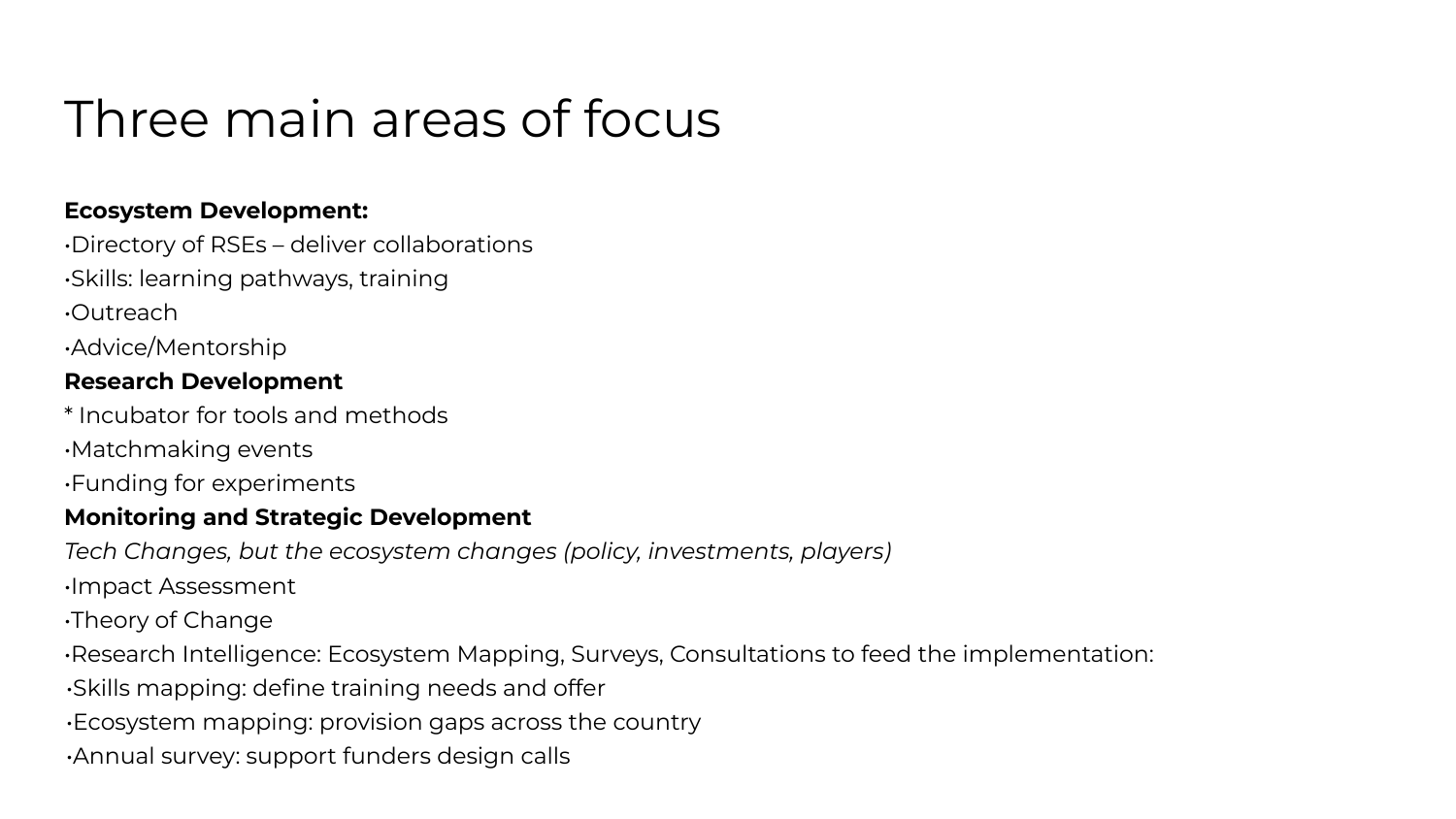

# Three main areas of focus
Ecosystem Development:
•Directory of RSEs – deliver collaborations
•Skills: learning pathways, training
•Outreach
•Advice/Mentorship
Research Development
* Incubator for tools and methods
•Matchmaking events
•Funding for experiments
Monitoring and Strategic Development
Tech Changes, but the ecosystem changes (policy, investments, players)
•Impact Assessment
•Theory of Change
•Research Intelligence: Ecosystem Mapping, Surveys, Consultations to feed the implementation:
•Skills mapping: define training needs and offer
•Ecosystem mapping: provision gaps across the country
•Annual survey: support funders design calls